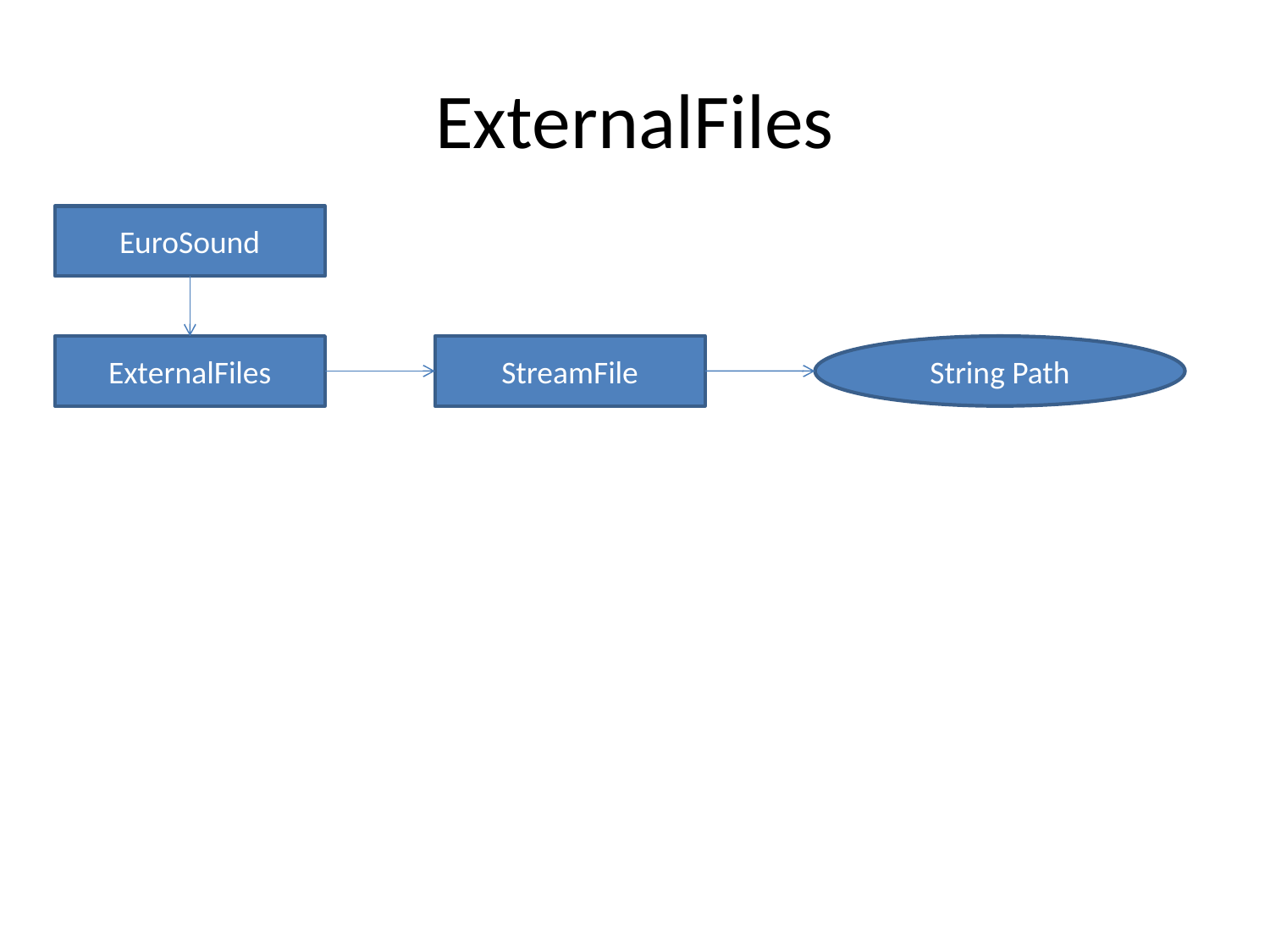

# ExternalFiles
EuroSound
ExternalFiles
StreamFile
String Path